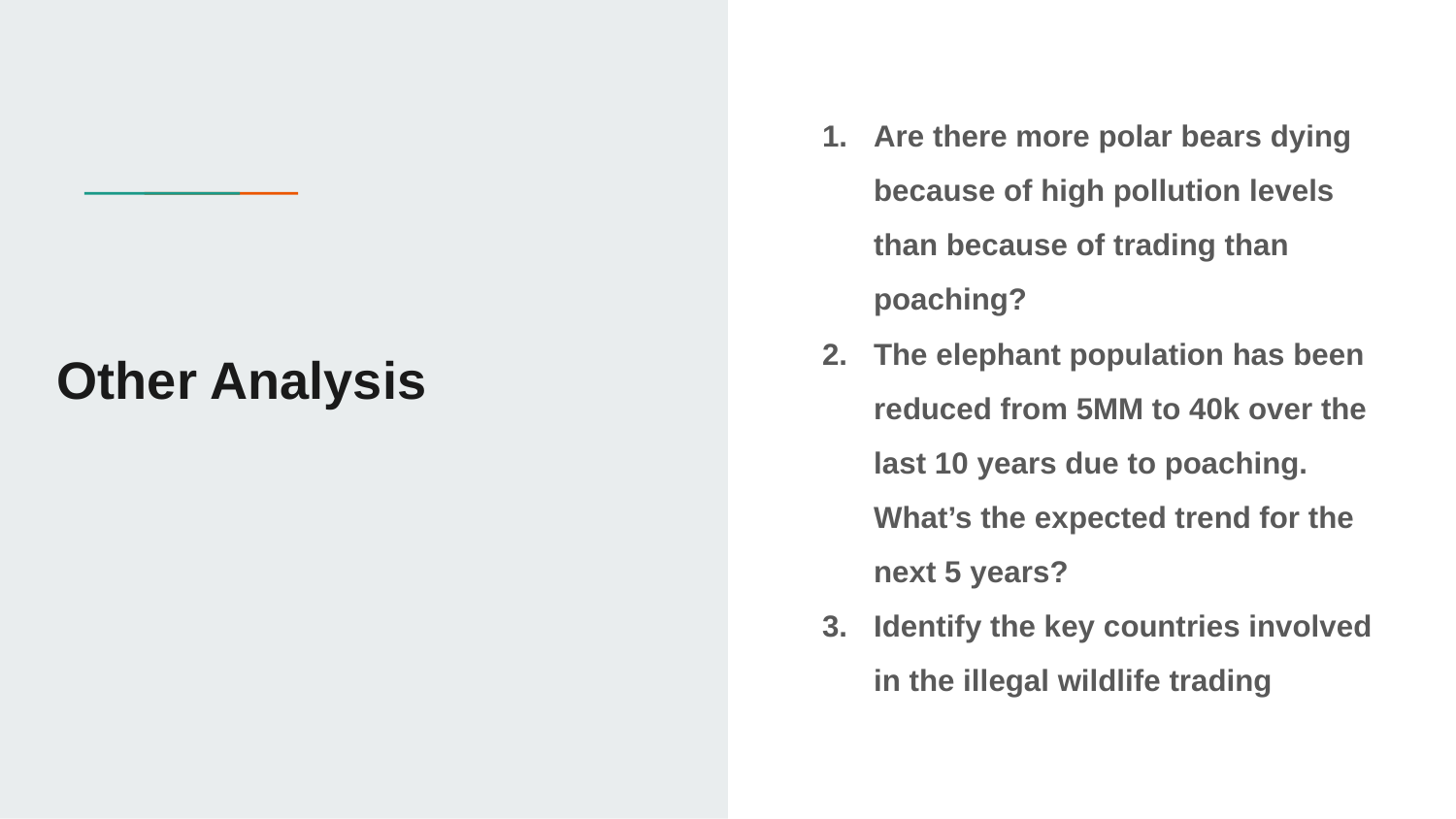

Are there more polar bears dying because of high pollution levels than because of trading than poaching?
The elephant population has been reduced from 5MM to 40k over the last 10 years due to poaching. What’s the expected trend for the next 5 years?
Identify the key countries involved in the illegal wildlife trading
# Other Analysis